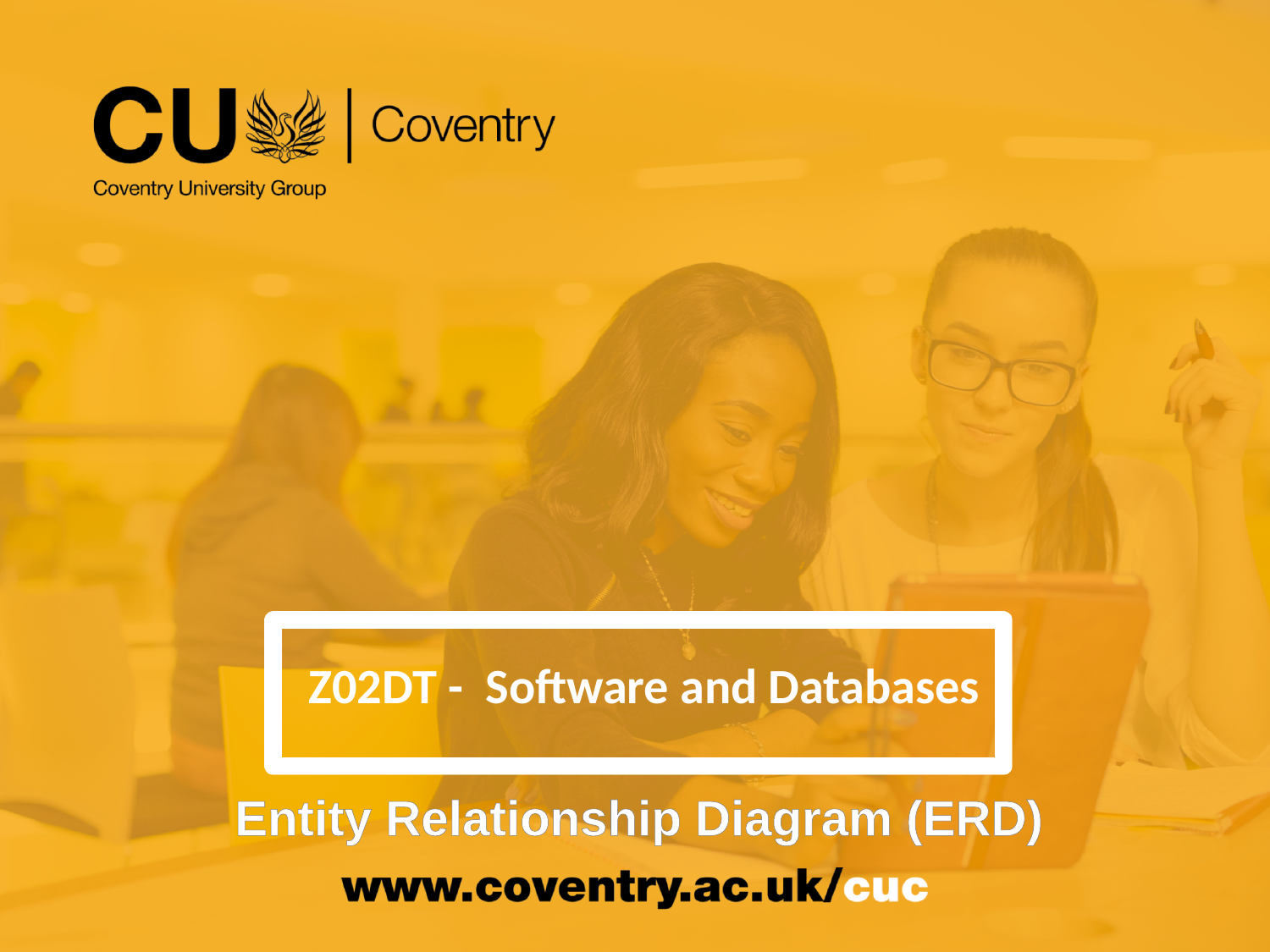

Z02DT -  Software and Databases
 Entity Relationship Diagram (ERD)